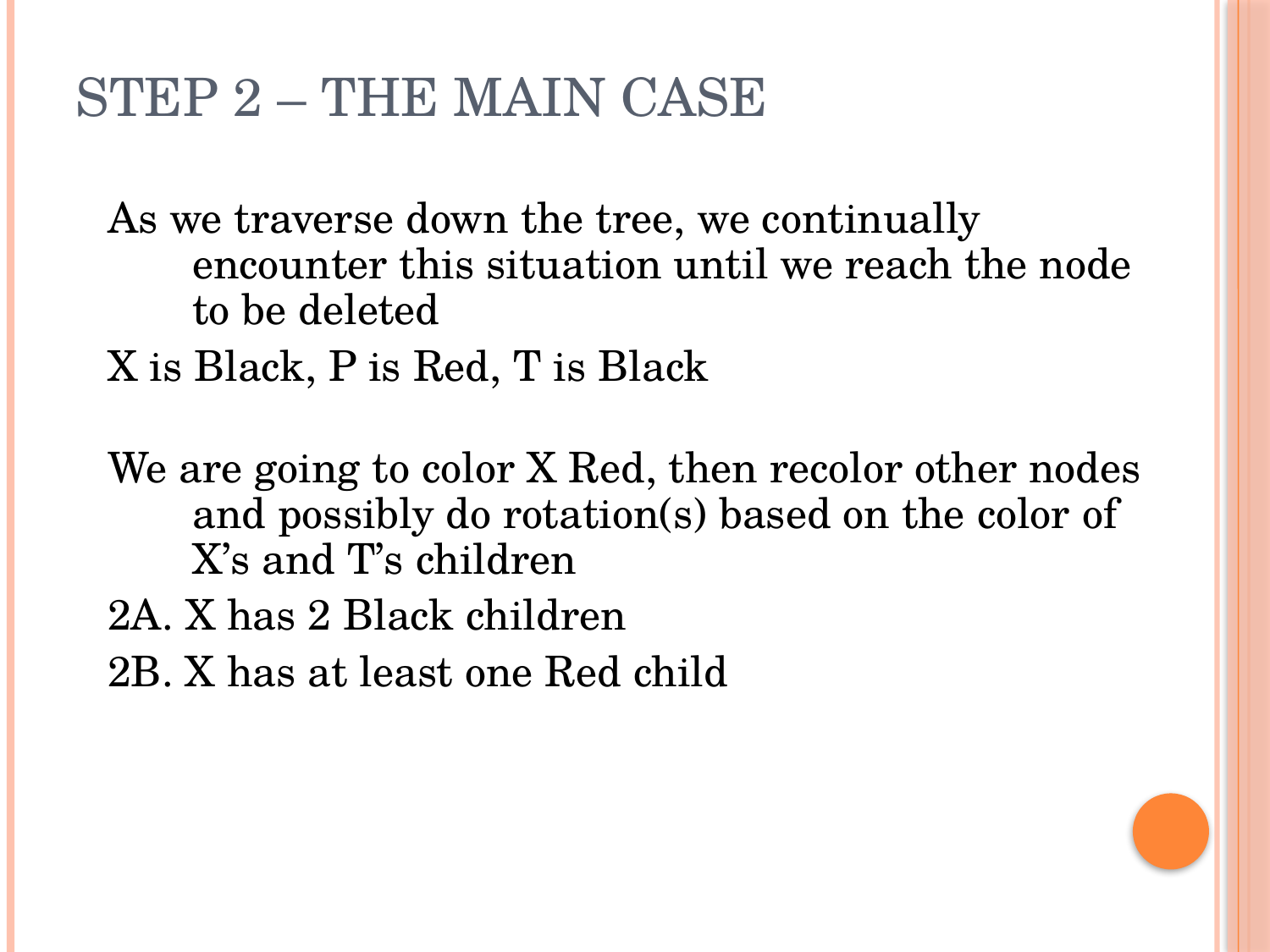

# Step 2 – the main case
As we traverse down the tree, we continually encounter this situation until we reach the node to be deleted
X is Black, P is Red, T is Black
We are going to color X Red, then recolor other nodes and possibly do rotation(s) based on the color of X’s and T’s children
2A. X has 2 Black children
2B. X has at least one Red child